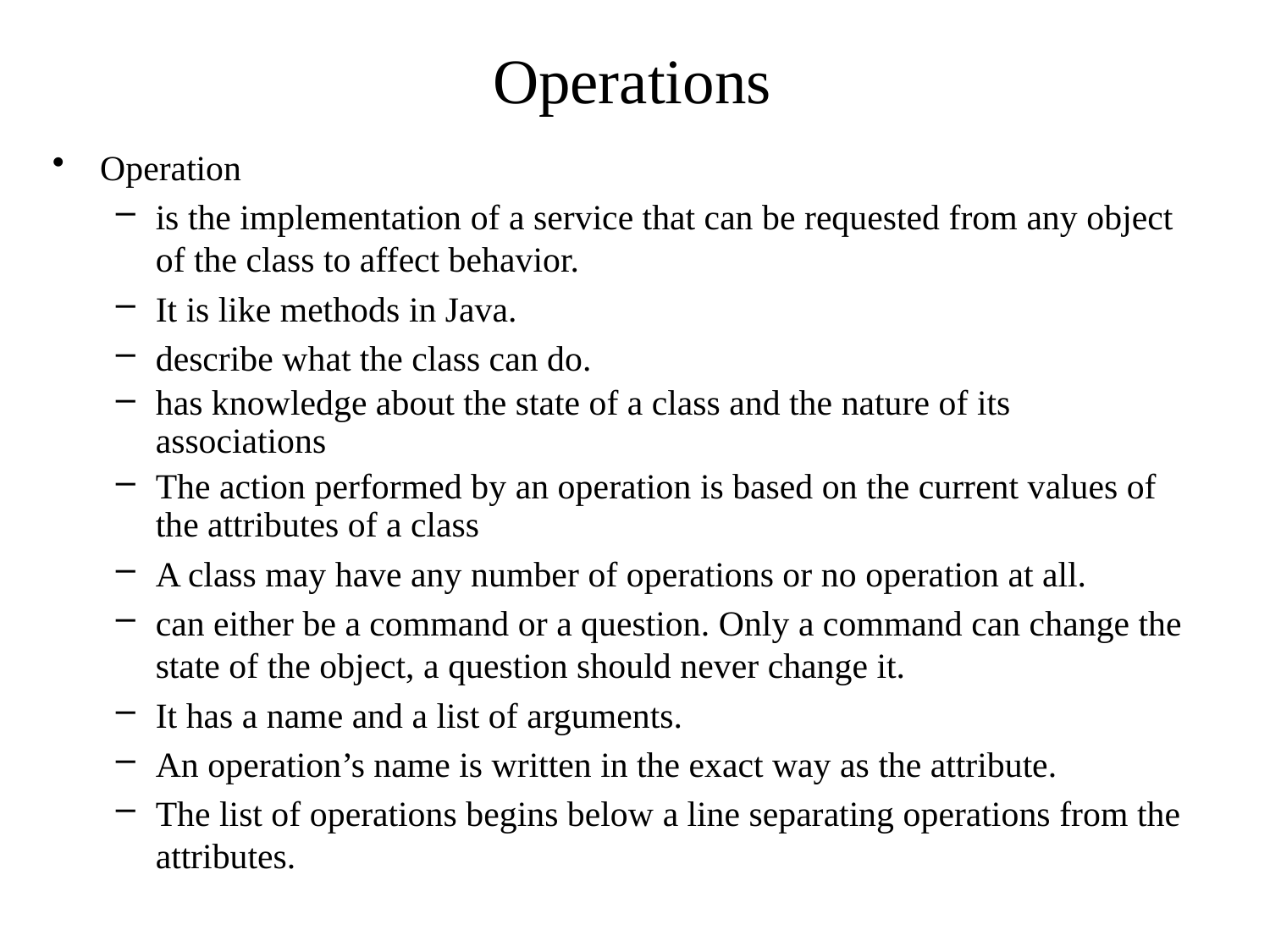

# Operations
Operation
is the implementation of a service that can be requested from any object of the class to affect behavior.
It is like methods in Java.
describe what the class can do.
has knowledge about the state of a class and the nature of its associations
The action performed by an operation is based on the current values of the attributes of a class
A class may have any number of operations or no operation at all.
can either be a command or a question. Only a command can change the state of the object, a question should never change it.
It has a name and a list of arguments.
An operation’s name is written in the exact way as the attribute.
The list of operations begins below a line separating operations from the attributes.